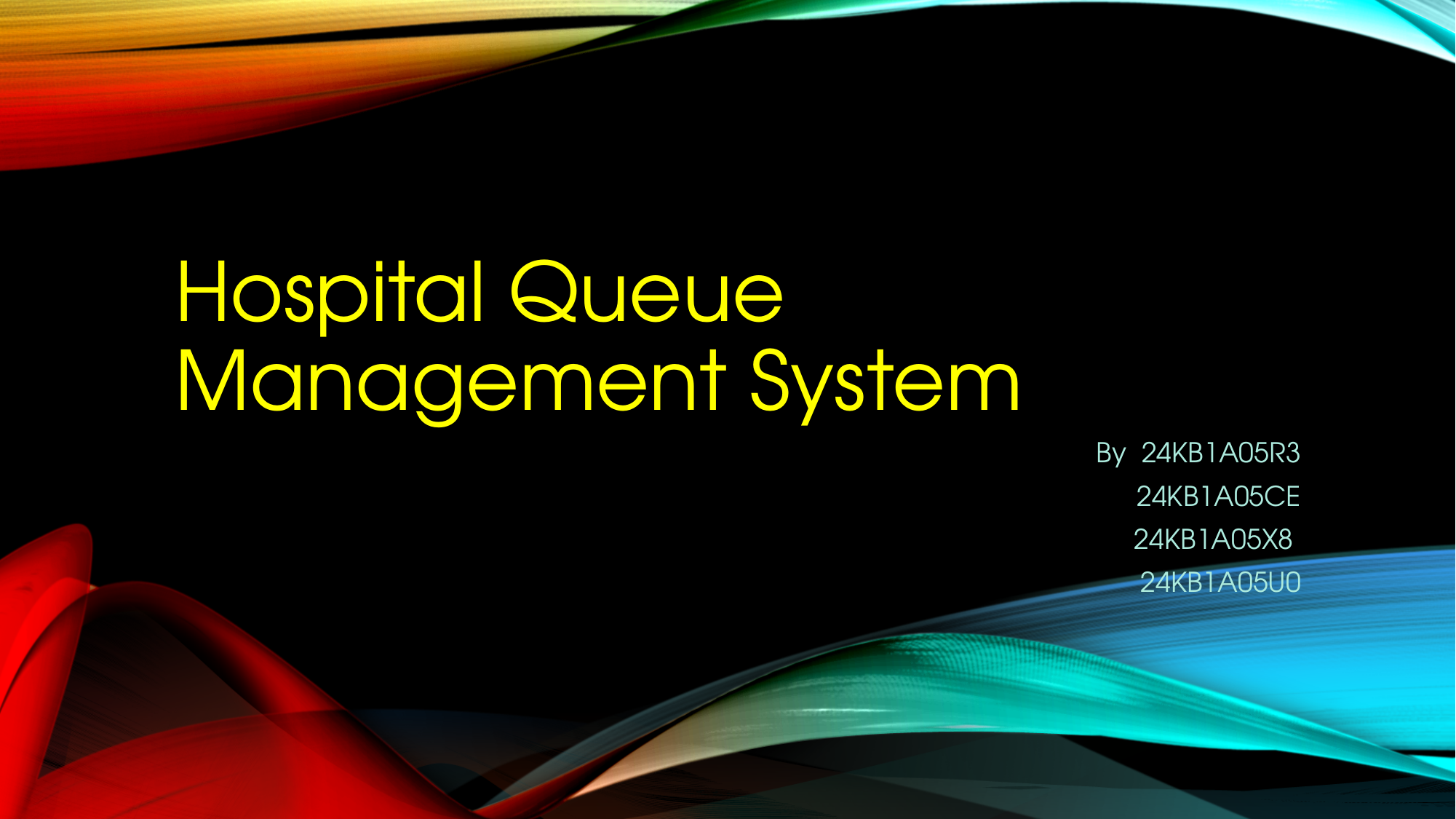

# Hospital Queue Management System
By  24KB1A05R3
      24KB1A05CE
24KB1A05X8
24KB1A05U0